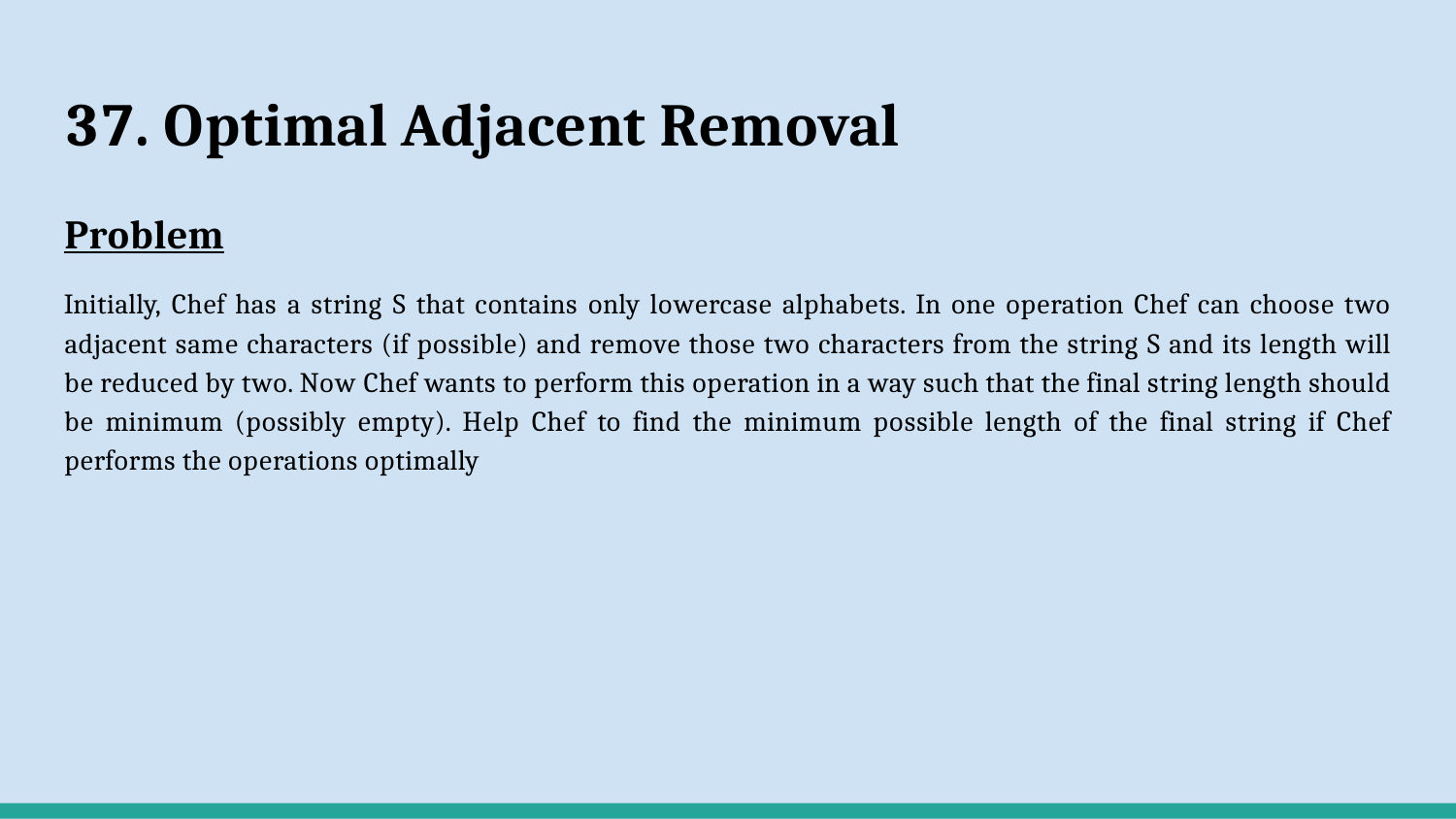

# 37. Optimal Adjacent Removal
Problem
Initially, Chef has a string S that contains only lowercase alphabets. In one operation Chef can choose two adjacent same characters (if possible) and remove those two characters from the string S and its length will be reduced by two. Now Chef wants to perform this operation in a way such that the final string length should be minimum (possibly empty). Help Chef to find the minimum possible length of the final string if Chef performs the operations optimally